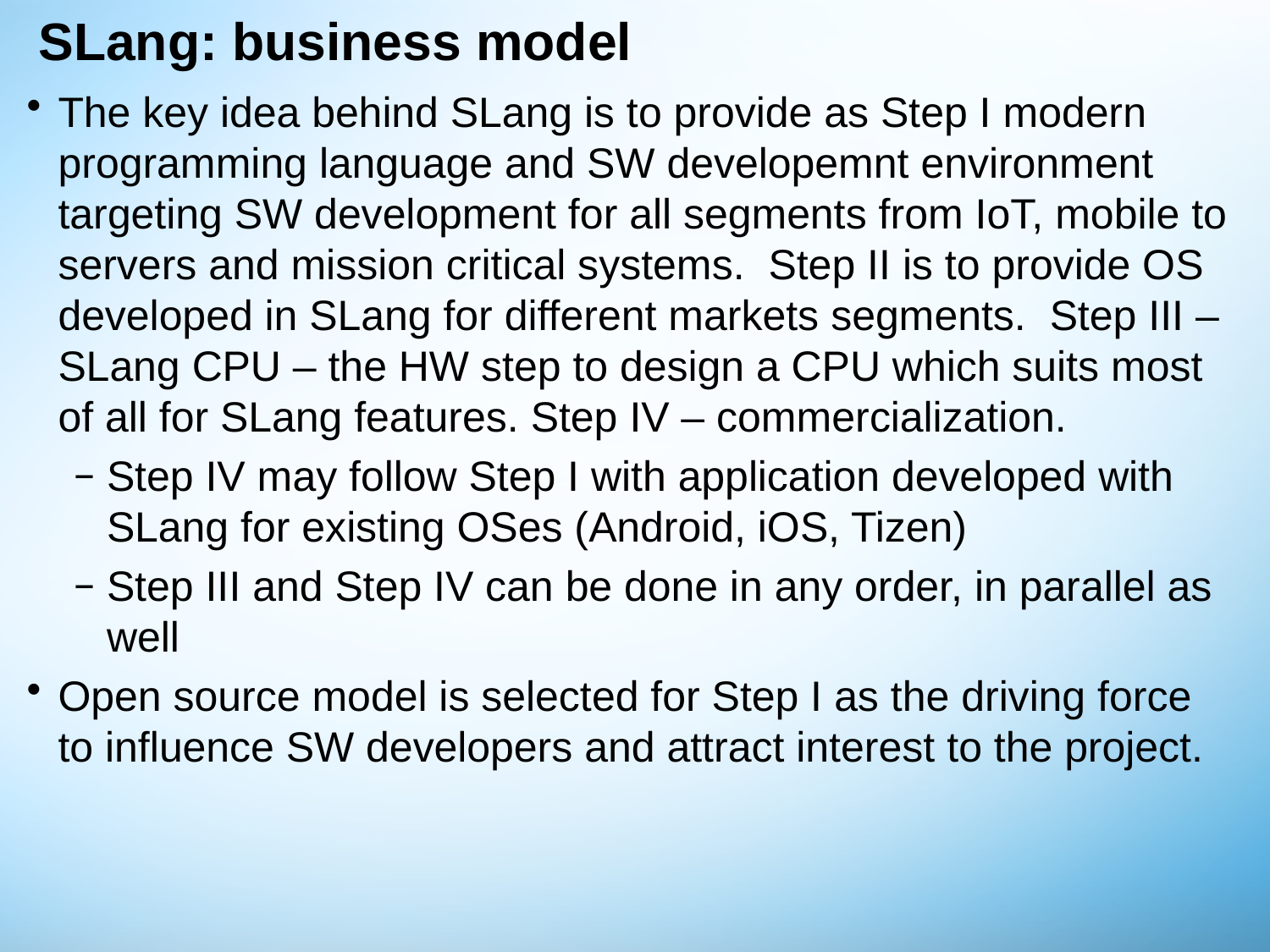

# SLang: business model
The key idea behind SLang is to provide as Step I modern programming language and SW developemnt environment targeting SW development for all segments from IoT, mobile to servers and mission critical systems.  Step II is to provide OS developed in SLang for different markets segments.  Step III – SLang CPU – the HW step to design a CPU which suits most of all for SLang features. Step IV – commercialization.
Step IV may follow Step I with application developed with SLang for existing OSes (Android, iOS, Tizen)
Step III and Step IV can be done in any order, in parallel as well
Open source model is selected for Step I as the driving force to influence SW developers and attract interest to the project.